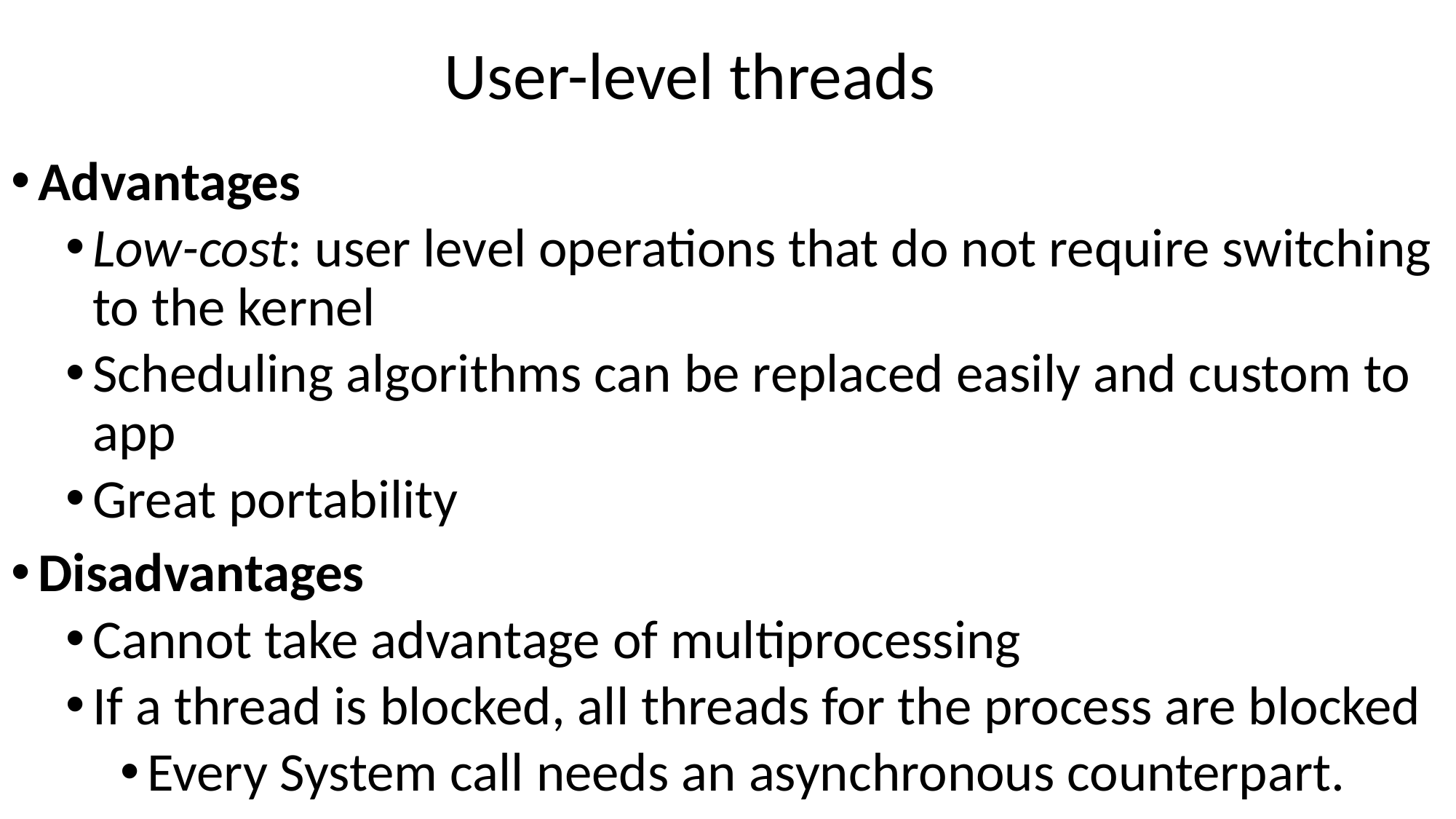

# User-level threads
Advantages
Low-cost: user level operations that do not require switching to the kernel
Scheduling algorithms can be replaced easily and custom to app
Great portability
Disadvantages
Cannot take advantage of multiprocessing
If a thread is blocked, all threads for the process are blocked
Every System call needs an asynchronous counterpart.